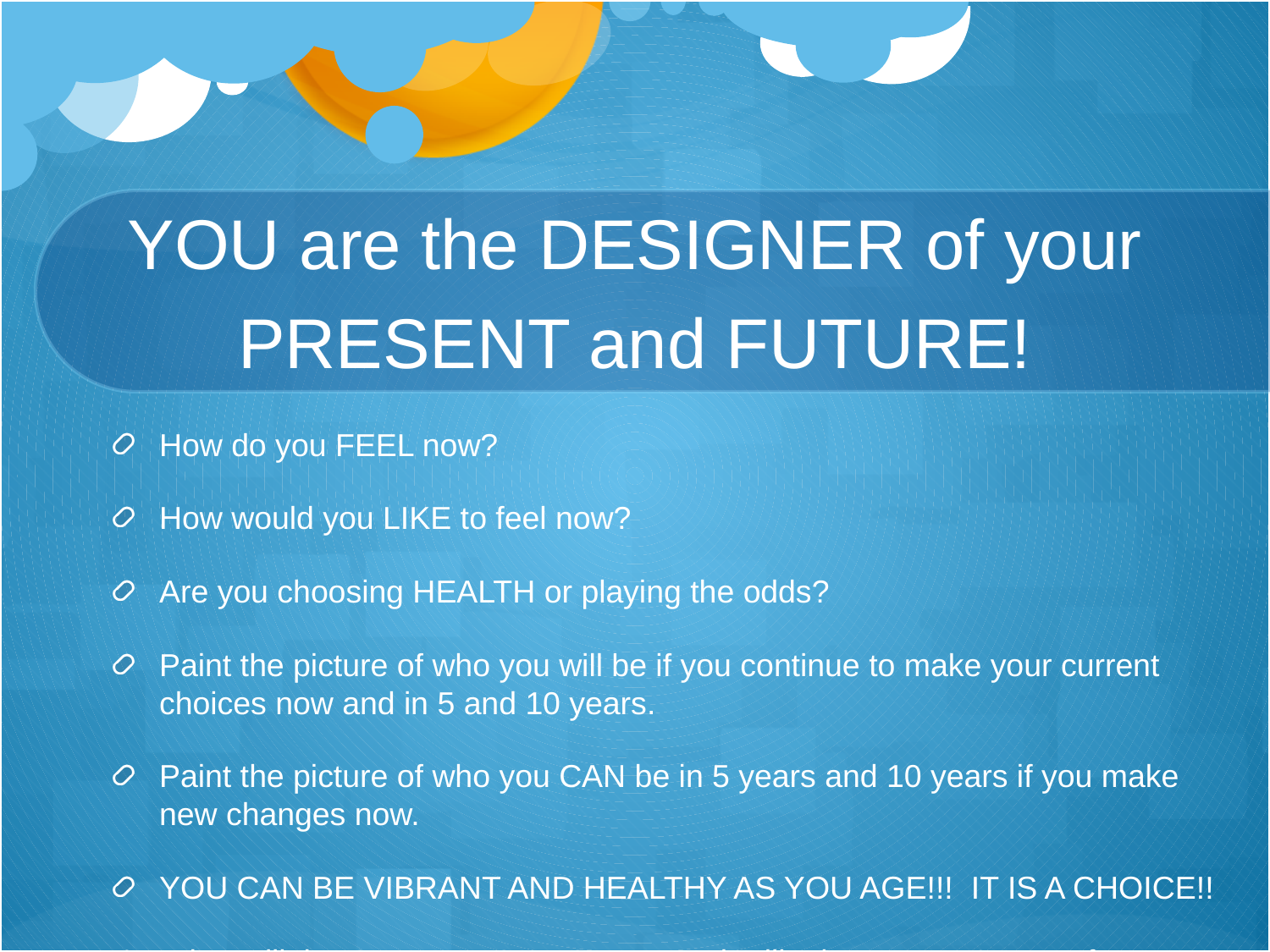

# YOU are the DESIGNER of your PRESENT and FUTURE!
How do you FEEL now?
How would you LIKE to feel now?
Are you choosing HEALTH or playing the odds?
Paint the picture of who you will be if you continue to make your current choices now and in 5 and 10 years.
Paint the picture of who you CAN be in 5 years and 10 years if you make new changes now.
YOU CAN BE VIBRANT AND HEALTHY AS YOU AGE!!!  IT IS A CHOICE!!
What will the QUALITY OF YOUR LIFE be like in 5 AND 10 Years from now?